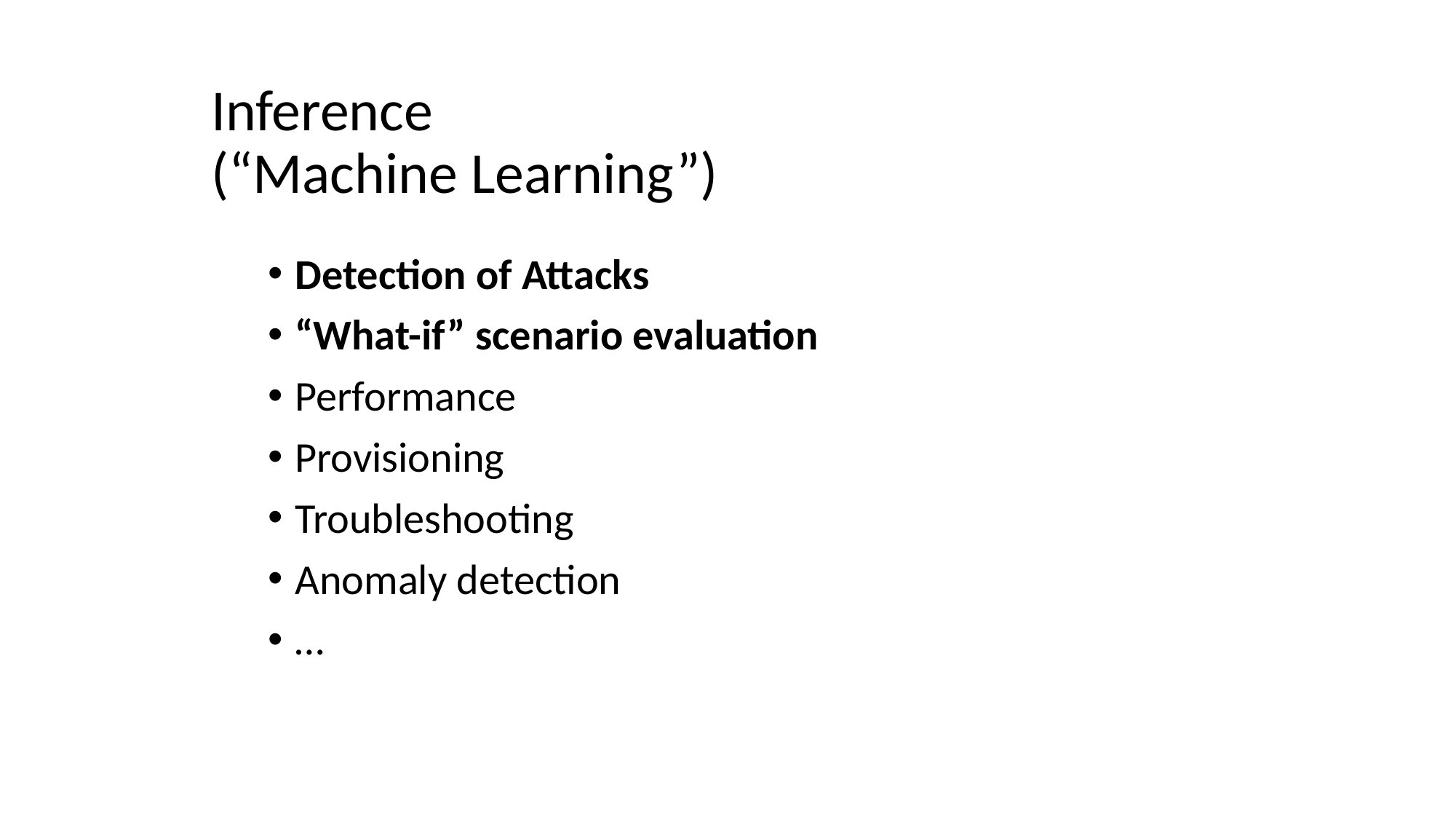

# Inference (“Machine Learning”)
Detection of Attacks
“What-if” scenario evaluation
Performance
Provisioning
Troubleshooting
Anomaly detection
…